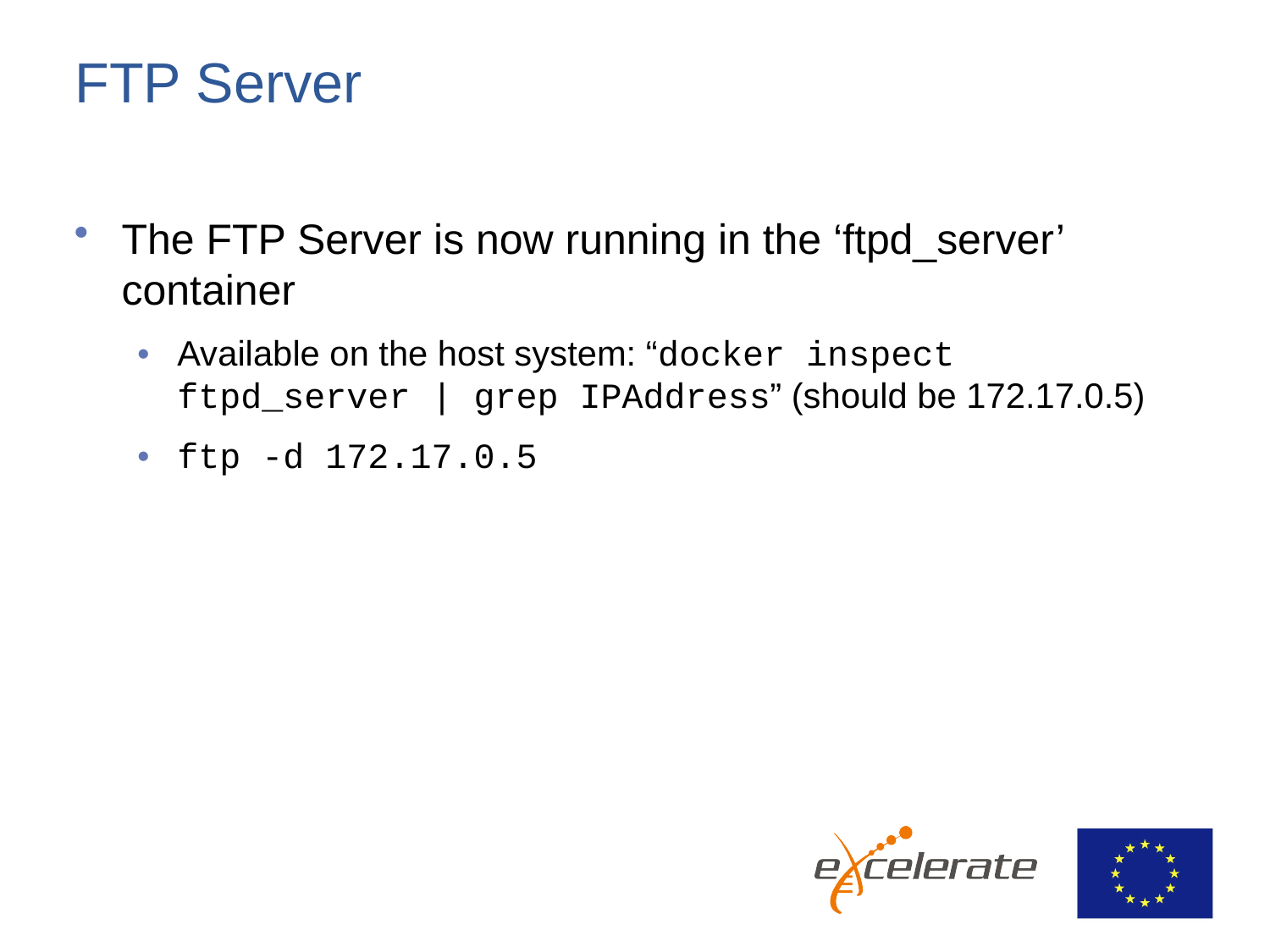

# FTP Server
The FTP Server is now running in the ‘ftpd_server’ container
Available on the host system: “docker inspect ftpd_server | grep IPAddress” (should be 172.17.0.5)
ftp -d 172.17.0.5